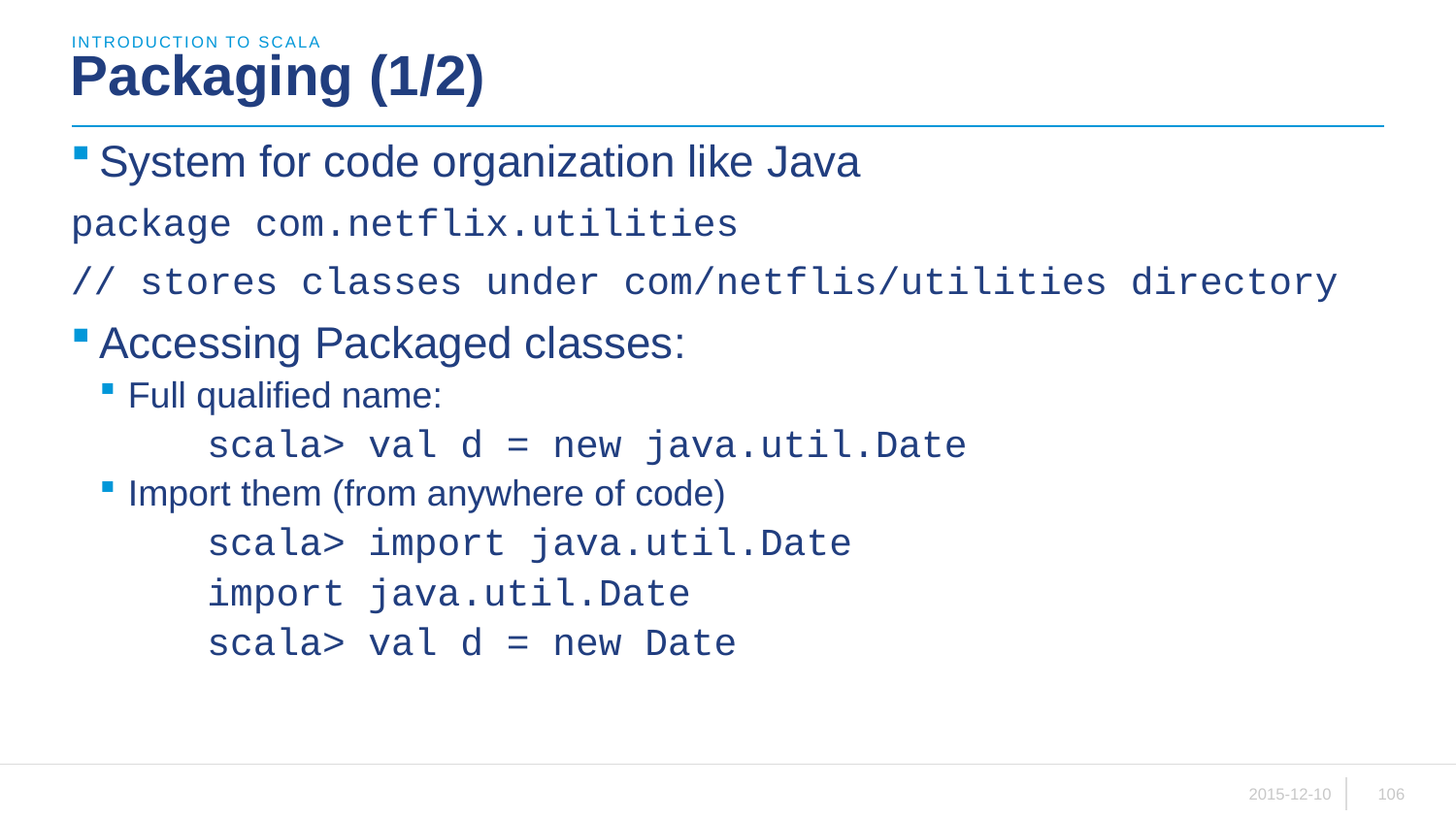

introduction to scala
# Packaging (1/2)
System for code organization like Java
package com.netflix.utilities
// stores classes under com/netflis/utilities directory
Accessing Packaged classes:
Full qualified name:
scala> val d = new java.util.Date
Import them (from anywhere of code)
scala> import java.util.Date
import java.util.Date
scala> val d = new Date